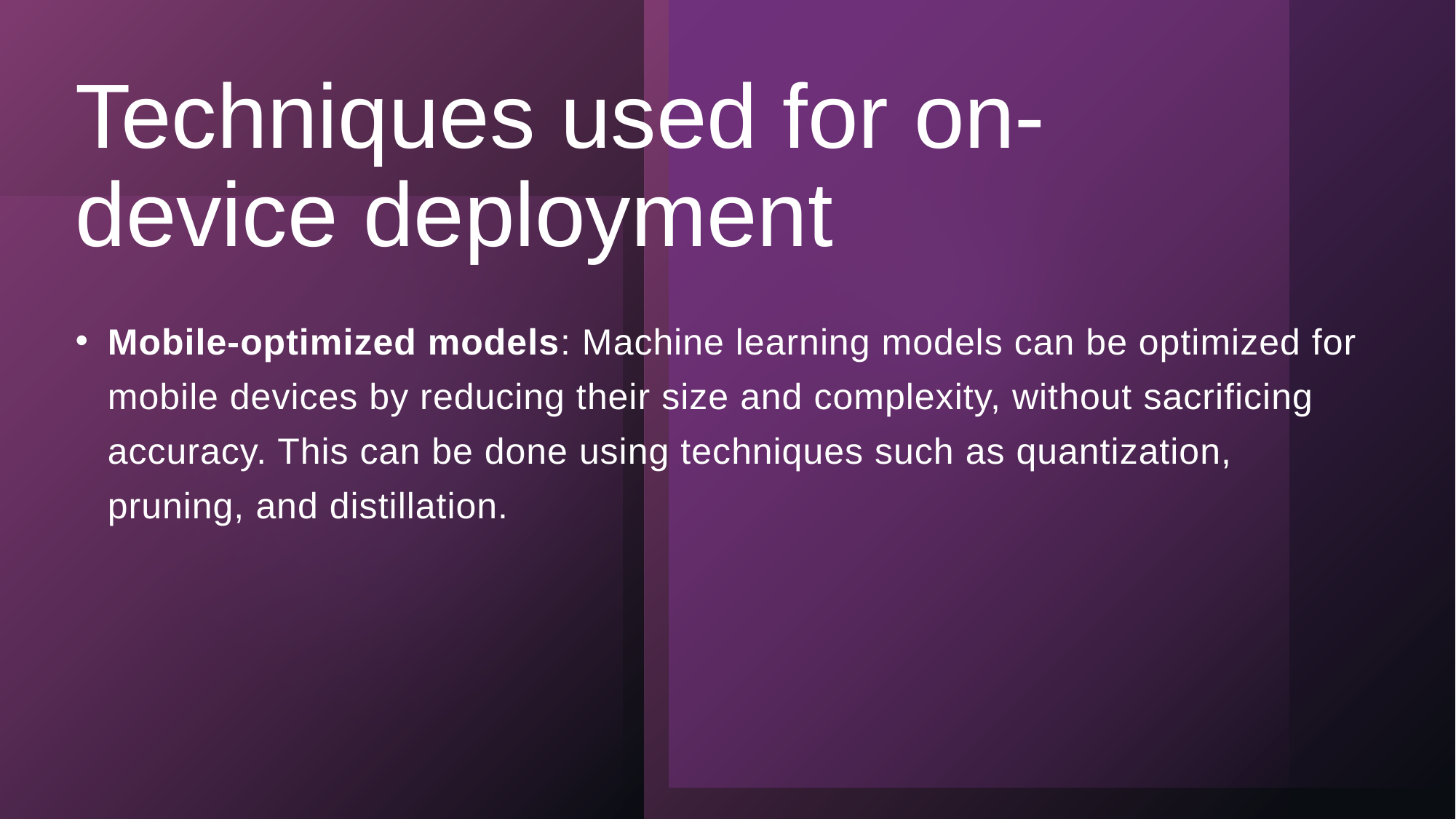

# Techniques used for on-device deployment
Mobile-optimized models: Machine learning models can be optimized for mobile devices by reducing their size and complexity, without sacrificing accuracy. This can be done using techniques such as quantization, pruning, and distillation.